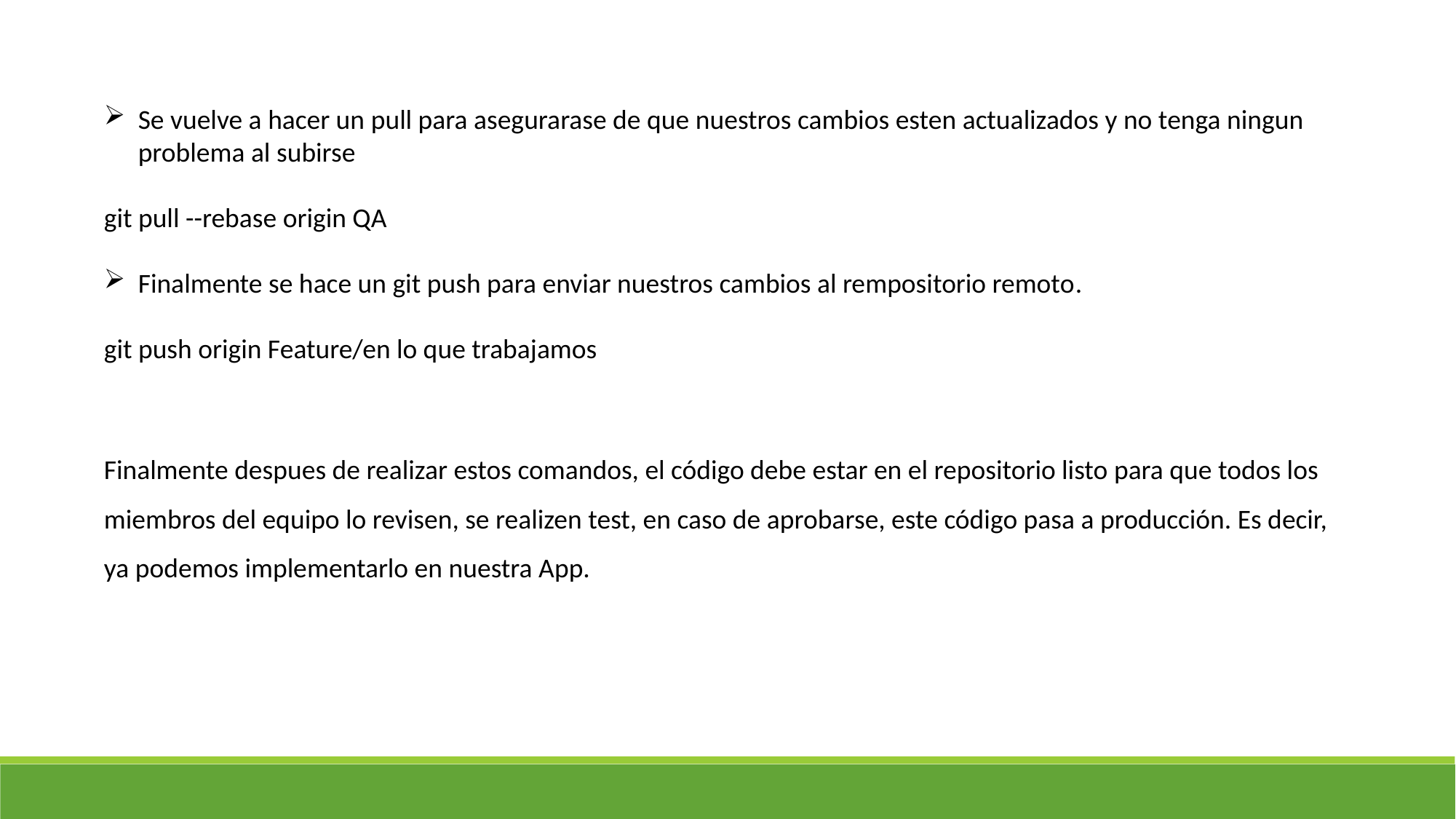

Se vuelve a hacer un pull para asegurarase de que nuestros cambios esten actualizados y no tenga ningun problema al subirse

git pull --rebase origin QA

Finalmente se hace un git push para enviar nuestros cambios al rempositorio remoto.

git push origin Feature/en lo que trabajamos

Finalmente despues de realizar estos comandos, el código debe estar en el repositorio listo para que todos los miembros del equipo lo revisen, se realizen test, en caso de aprobarse, este código pasa a producción. Es decir, ya podemos implementarlo en nuestra App.